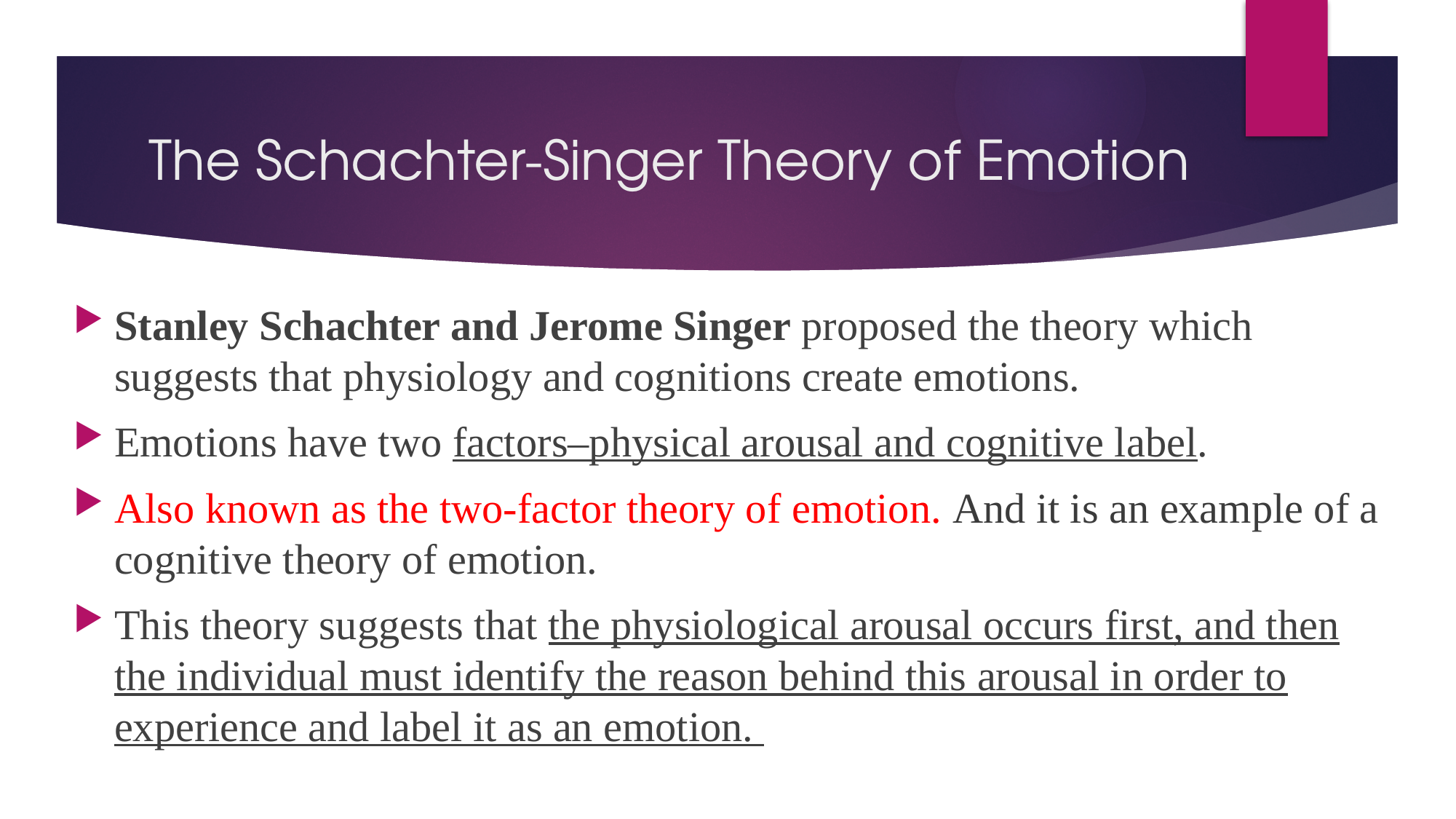

# The Schachter-Singer Theory of Emotion
Stanley Schachter and Jerome Singer proposed the theory which suggests that physiology and cognitions create emotions.
Emotions have two factors–physical arousal and cognitive label.
Also known as the two-factor theory of emotion. And it is an example of a cognitive theory of emotion.
This theory suggests that the physiological arousal occurs first, and then the individual must identify the reason behind this arousal in order to experience and label it as an emotion.